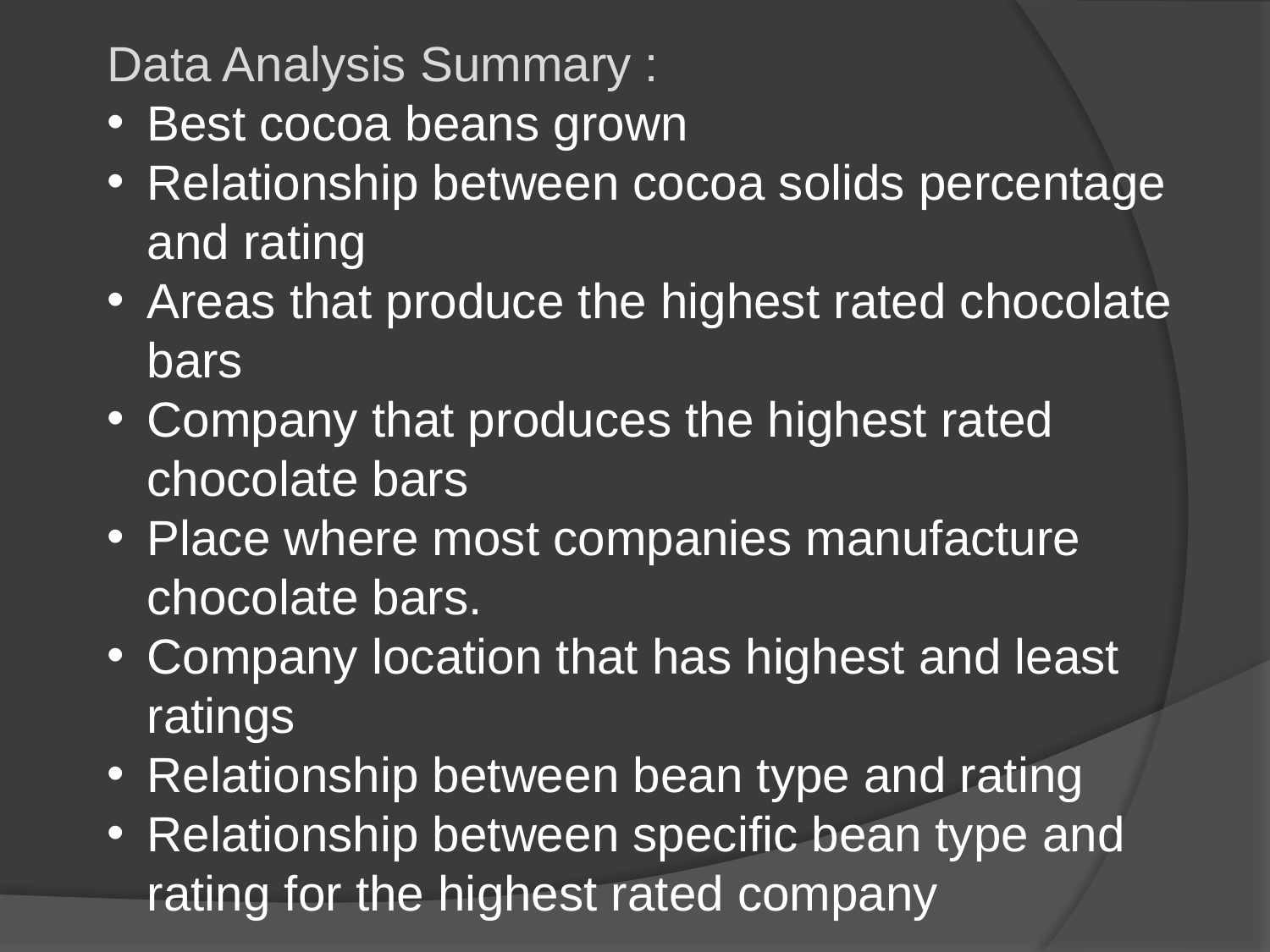

Data Analysis Summary :
Best cocoa beans grown
Relationship between cocoa solids percentage and rating
Areas that produce the highest rated chocolate bars
Company that produces the highest rated chocolate bars
Place where most companies manufacture chocolate bars.
Company location that has highest and least ratings
Relationship between bean type and rating
Relationship between specific bean type and rating for the highest rated company